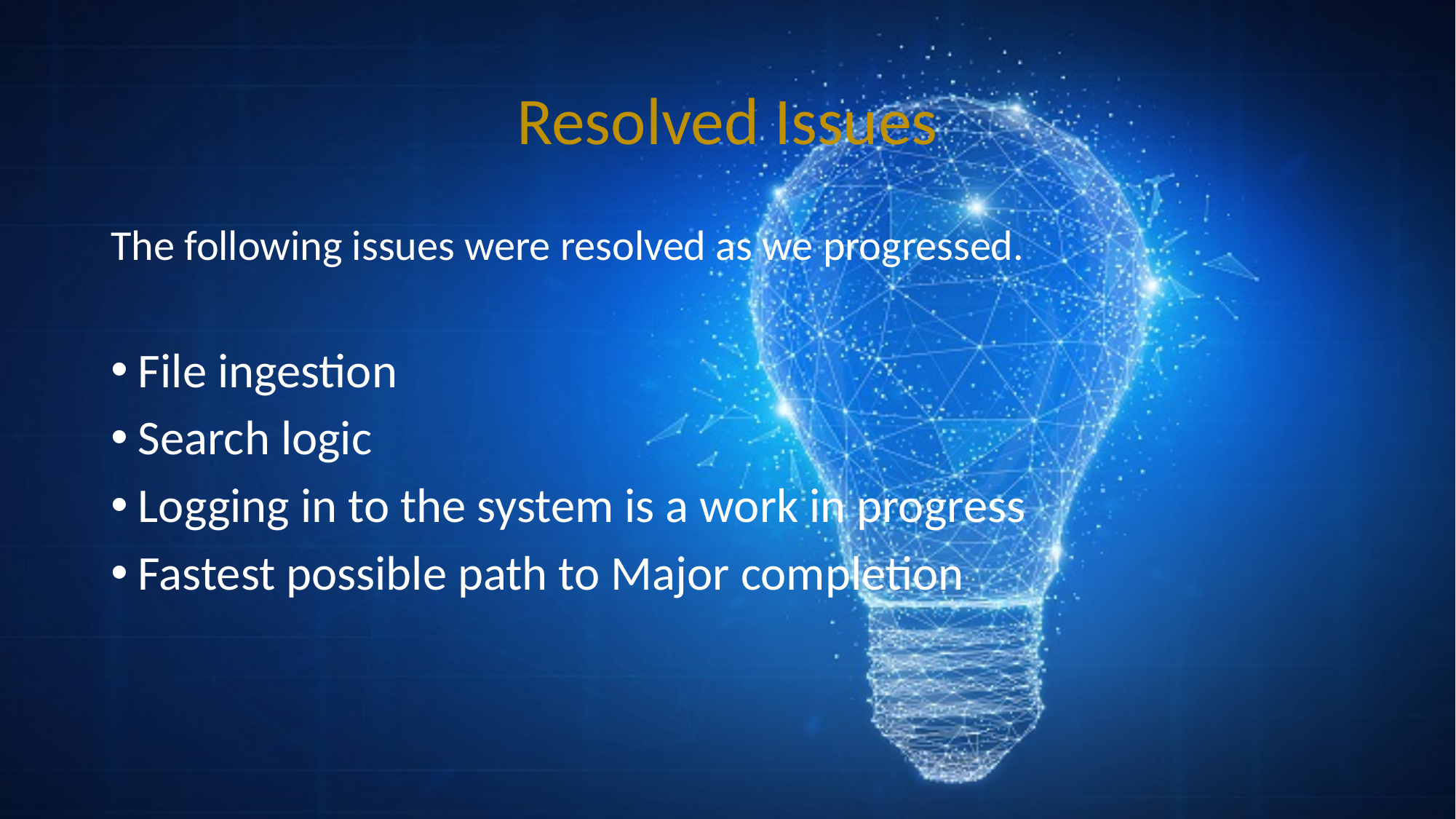

# Resolved Issues
The following issues were resolved as we progressed.

File ingestion
Search logic
Logging in to the system is a work in progress
Fastest possible path to Major completion